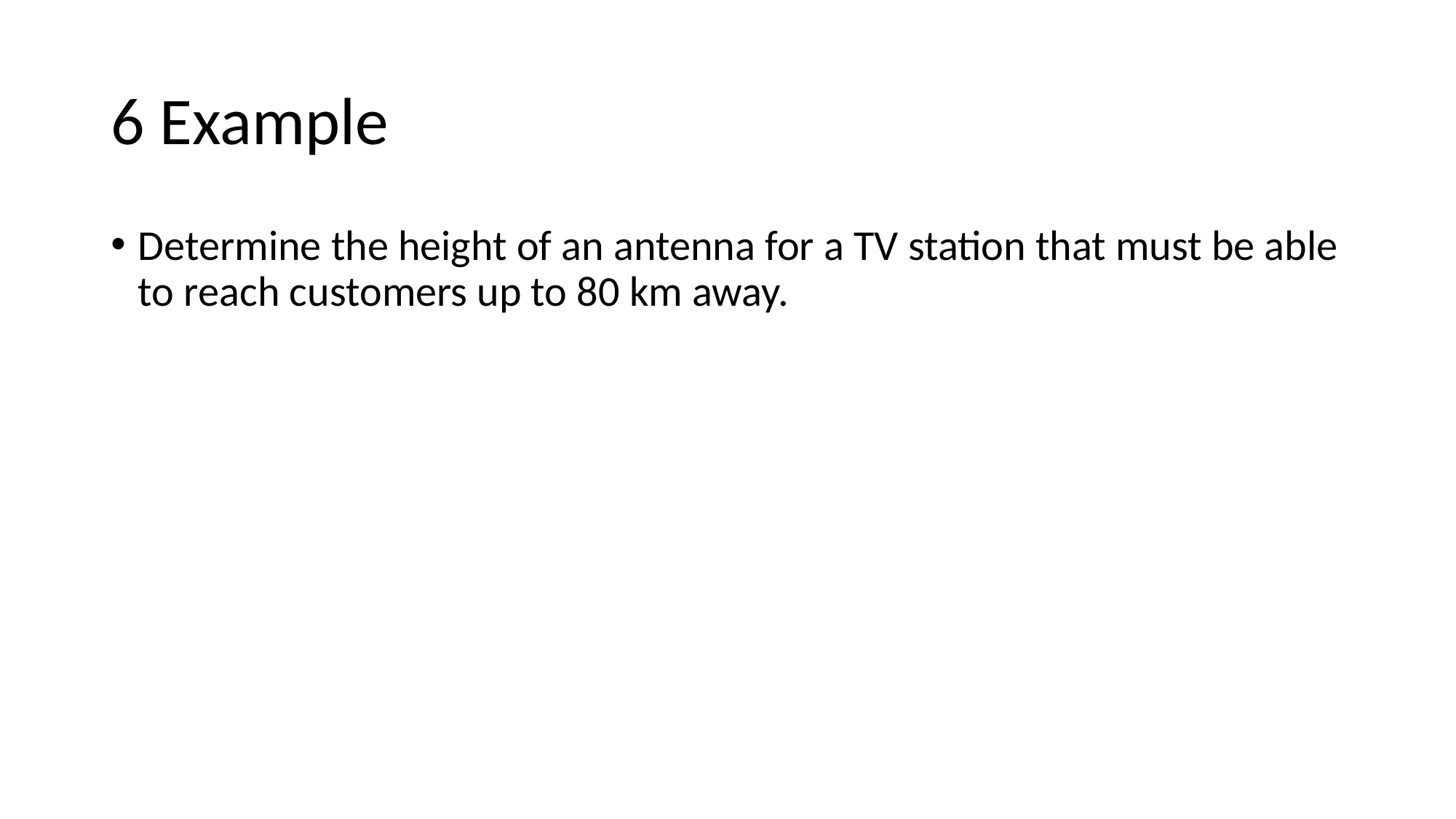

# 6 Example
Determine the height of an antenna for a TV station that must be able to reach customers up to 80 km away.